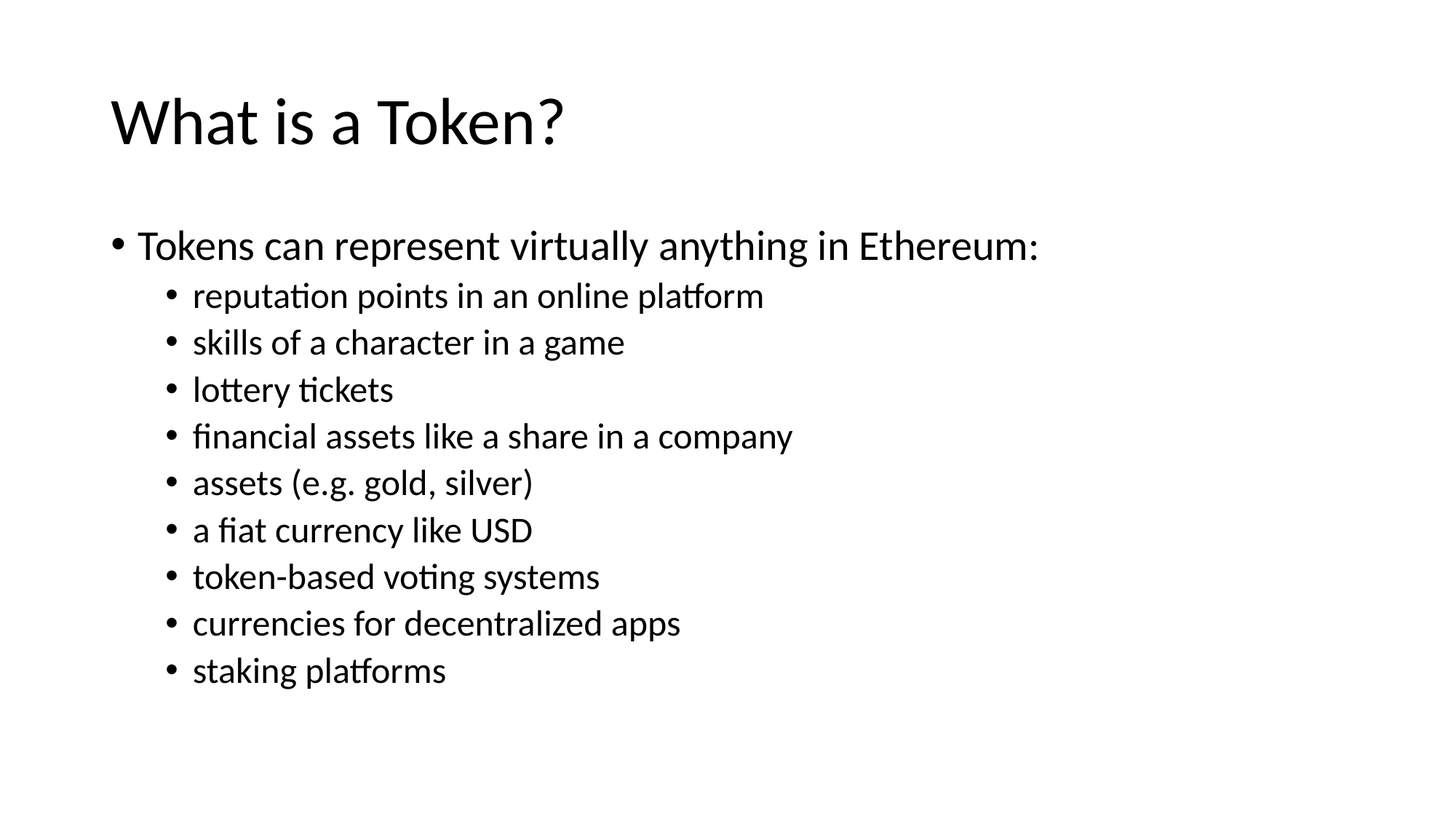

# What is a Token?
Tokens can represent virtually anything in Ethereum:
reputation points in an online platform
skills of a character in a game
lottery tickets
financial assets like a share in a company
assets (e.g. gold, silver)
a fiat currency like USD
token-based voting systems
currencies for decentralized apps
staking platforms